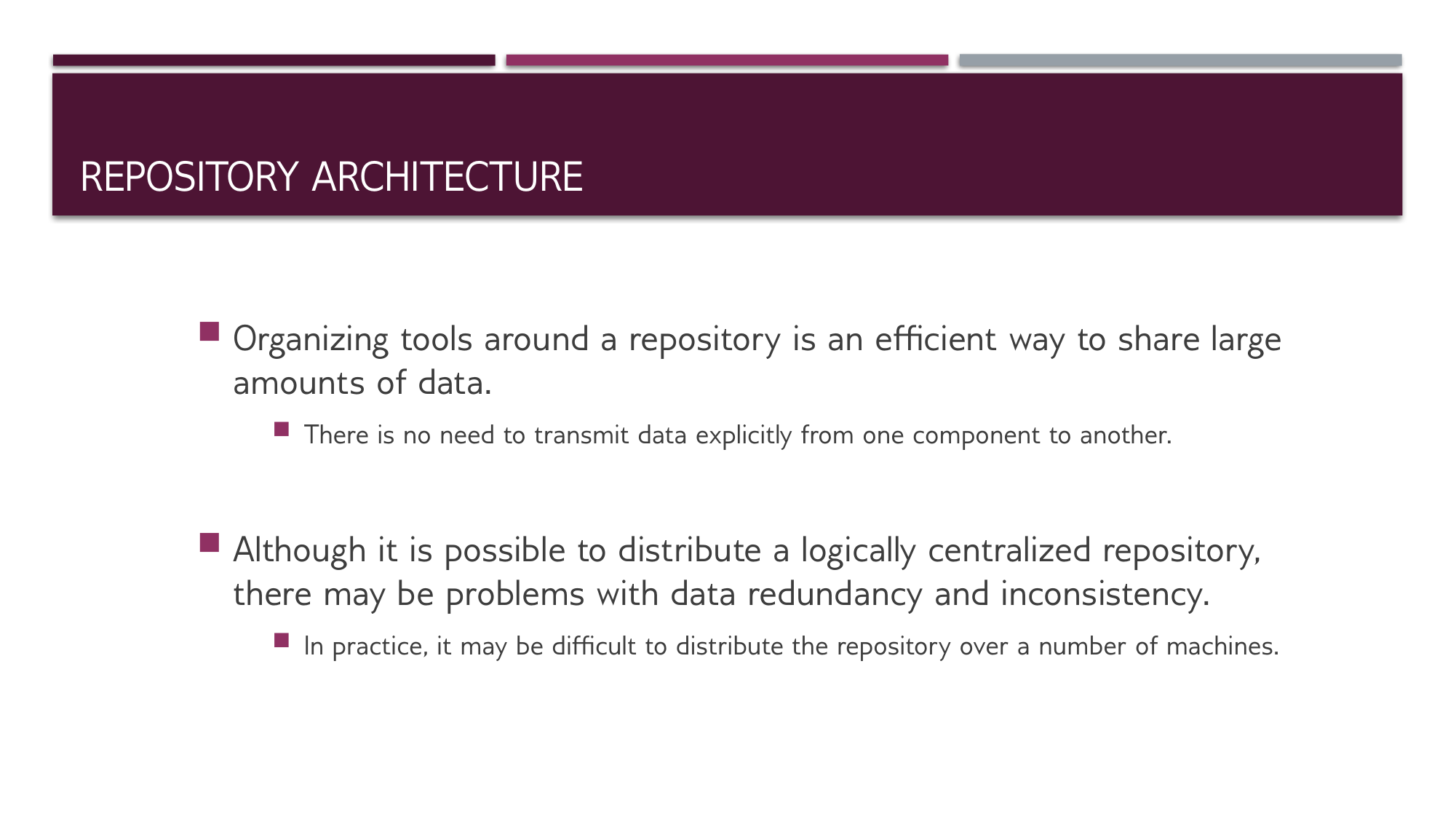

# Repository architecture
Organizing tools around a repository is an efficient way to share large amounts of data.
There is no need to transmit data explicitly from one component to another.

Although it is possible to distribute a logically centralized repository, there may be problems with data redundancy and inconsistency.
In practice, it may be difficult to distribute the repository over a number of machines.